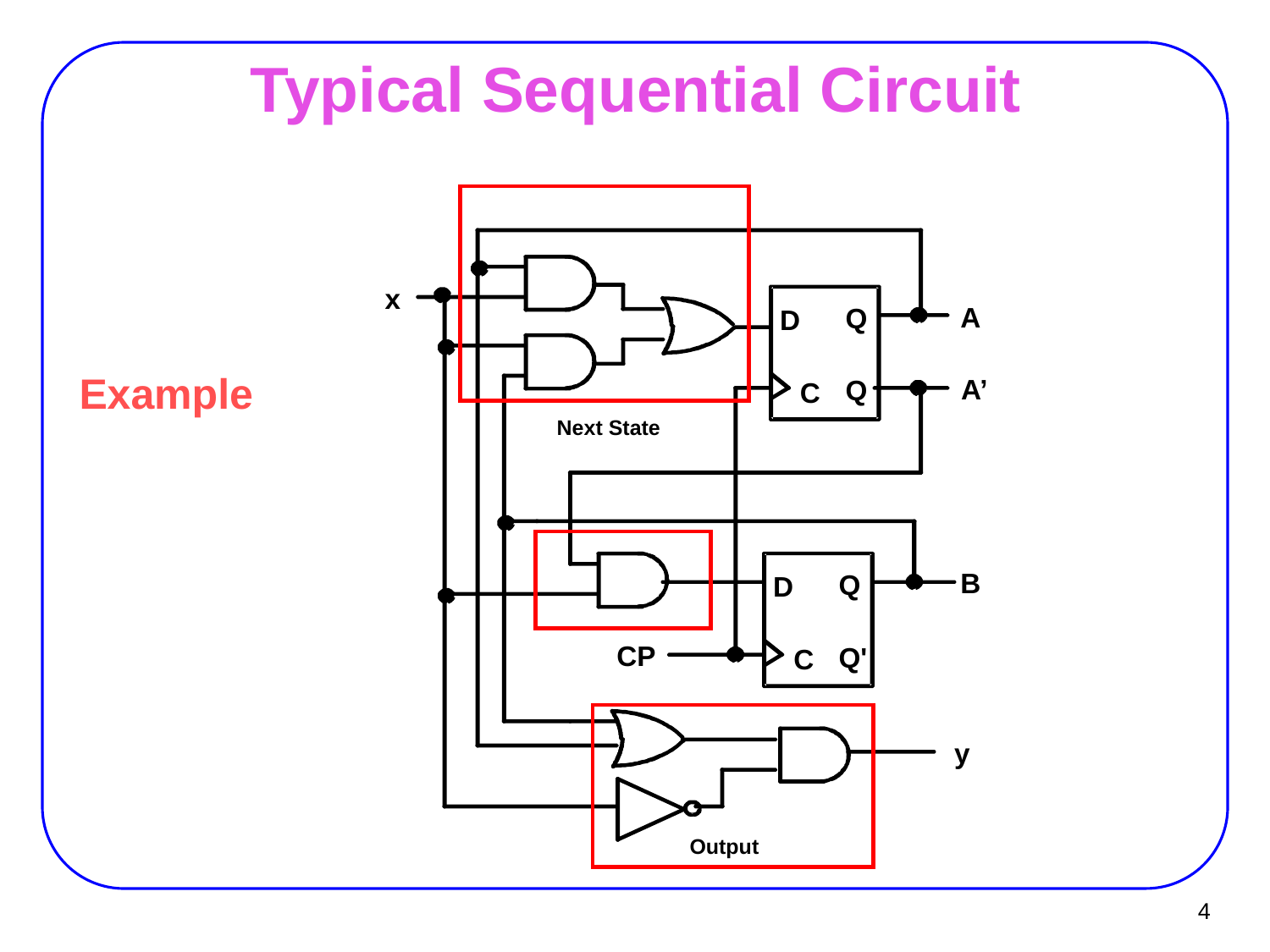

# Typical Sequential Circuit

x

A
Q
D

A’
Q

C

Next State

B
Q
D

CP

Q'
C

y

Output
Example
4